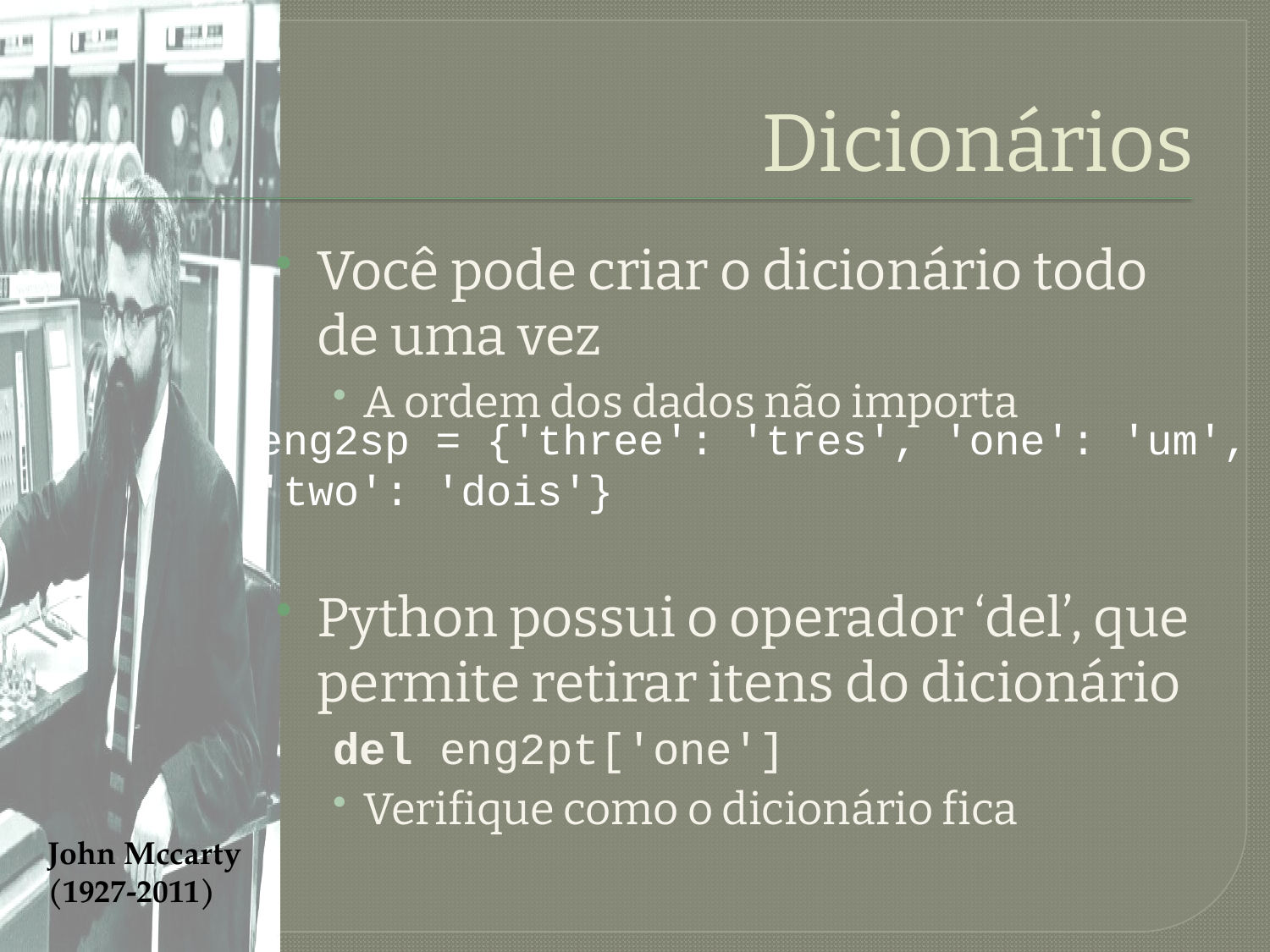

# Dicionários
Você pode criar o dicionário todo de uma vez
A ordem dos dados não importa

Python possui o operador ‘del’, que permite retirar itens do dicionário
del eng2pt['one']
Verifique como o dicionário fica
eng2sp = {'three': 'tres', 'one': 'um', 'two': 'dois'}